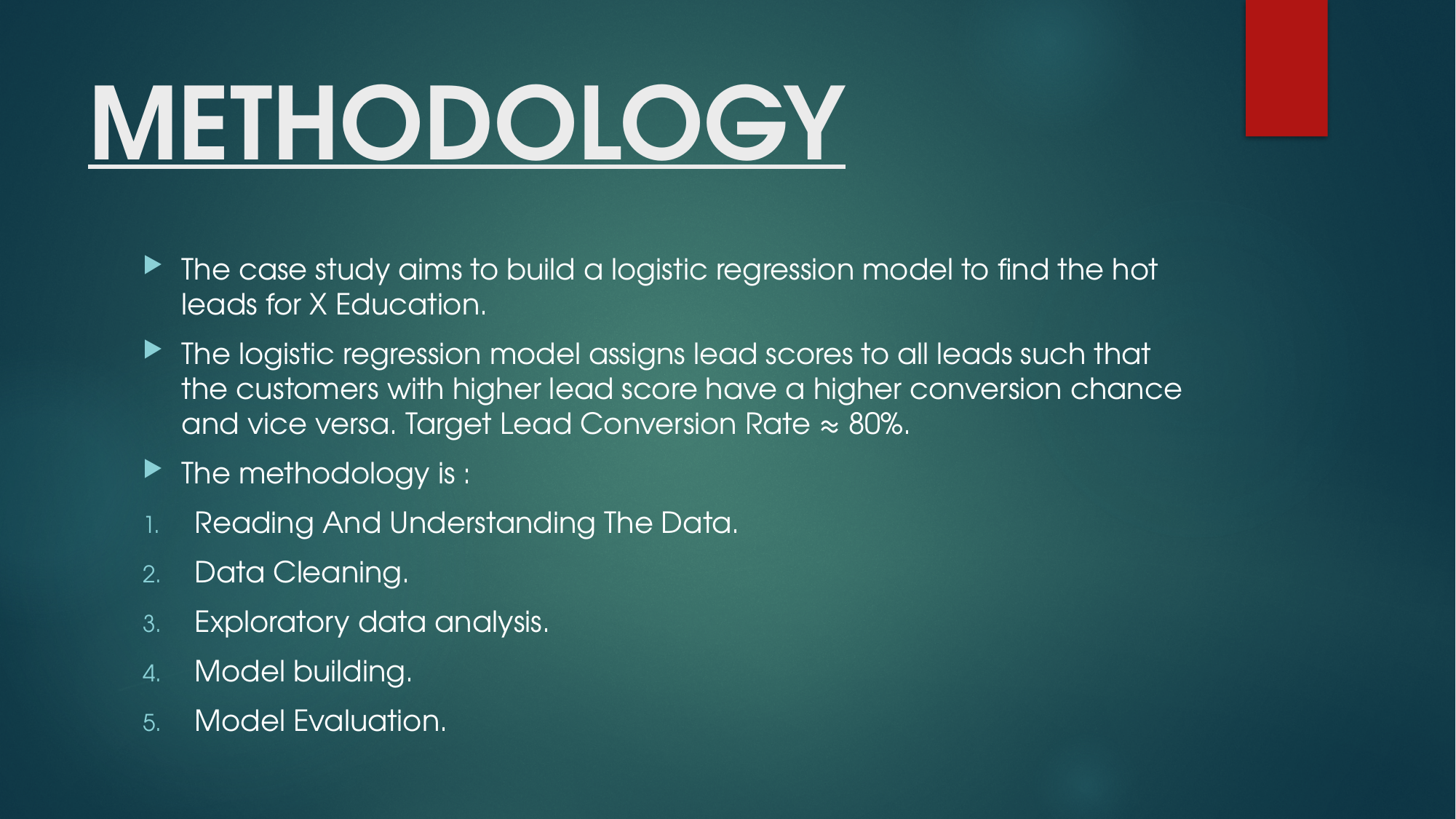

# METHODOLOGY
The case study aims to build a logistic regression model to find the hot leads for X Education.
The logistic regression model assigns lead scores to all leads such that the customers with higher lead score have a higher conversion chance and vice versa. Target Lead Conversion Rate ≈ 80%.
The methodology is :
Reading And Understanding The Data.
Data Cleaning.
Exploratory data analysis.
Model building.
Model Evaluation.